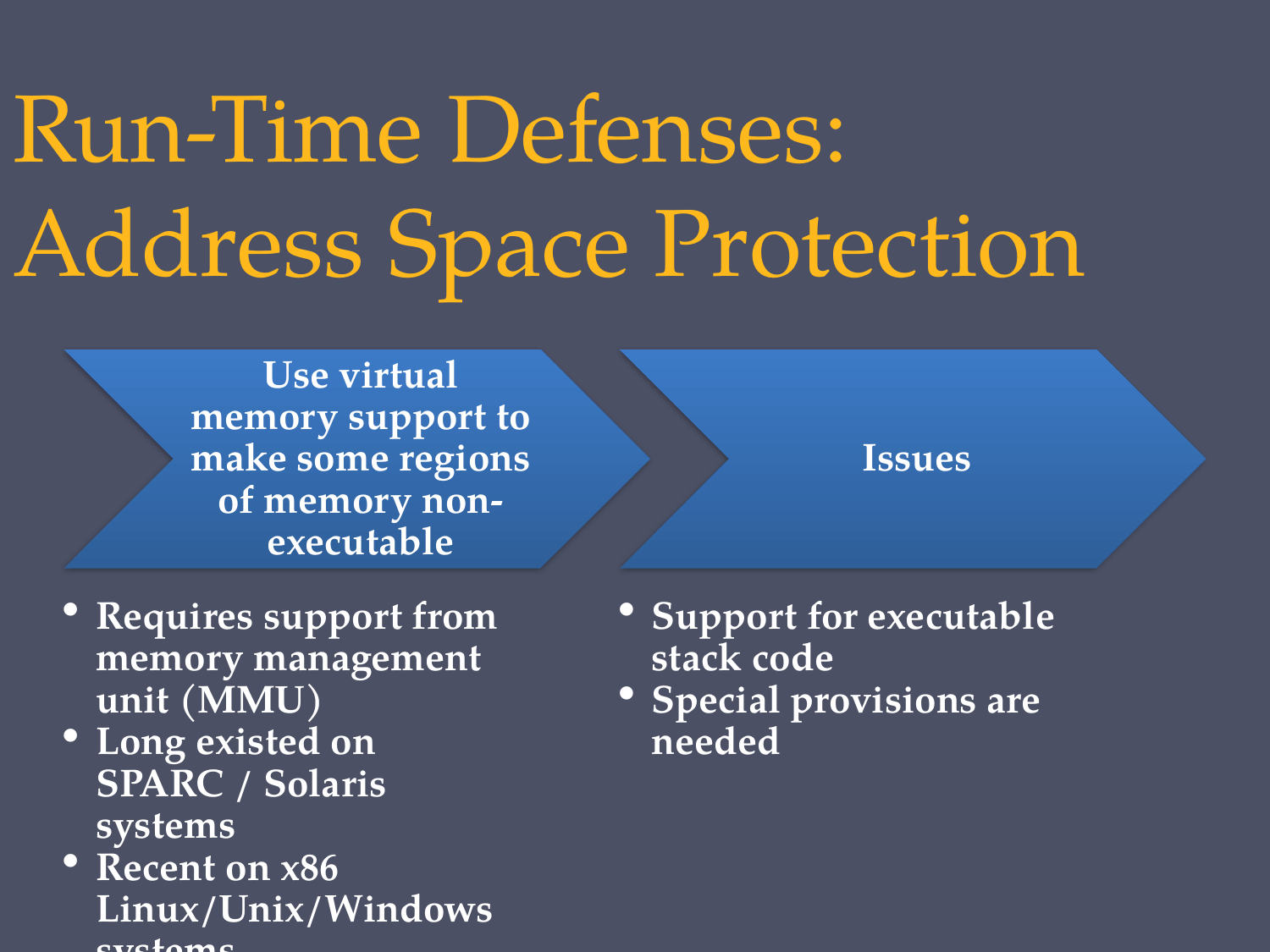

Run-Time Defenses:
Address Space Protection
Use virtual memory support to make some regions of memory non-executable
Issues
Requires support from memory management unit (MMU)
Long existed on SPARC / Solaris systems
Recent on x86 Linux/Unix/Windows systems
Support for executable stack code
Special provisions are needed